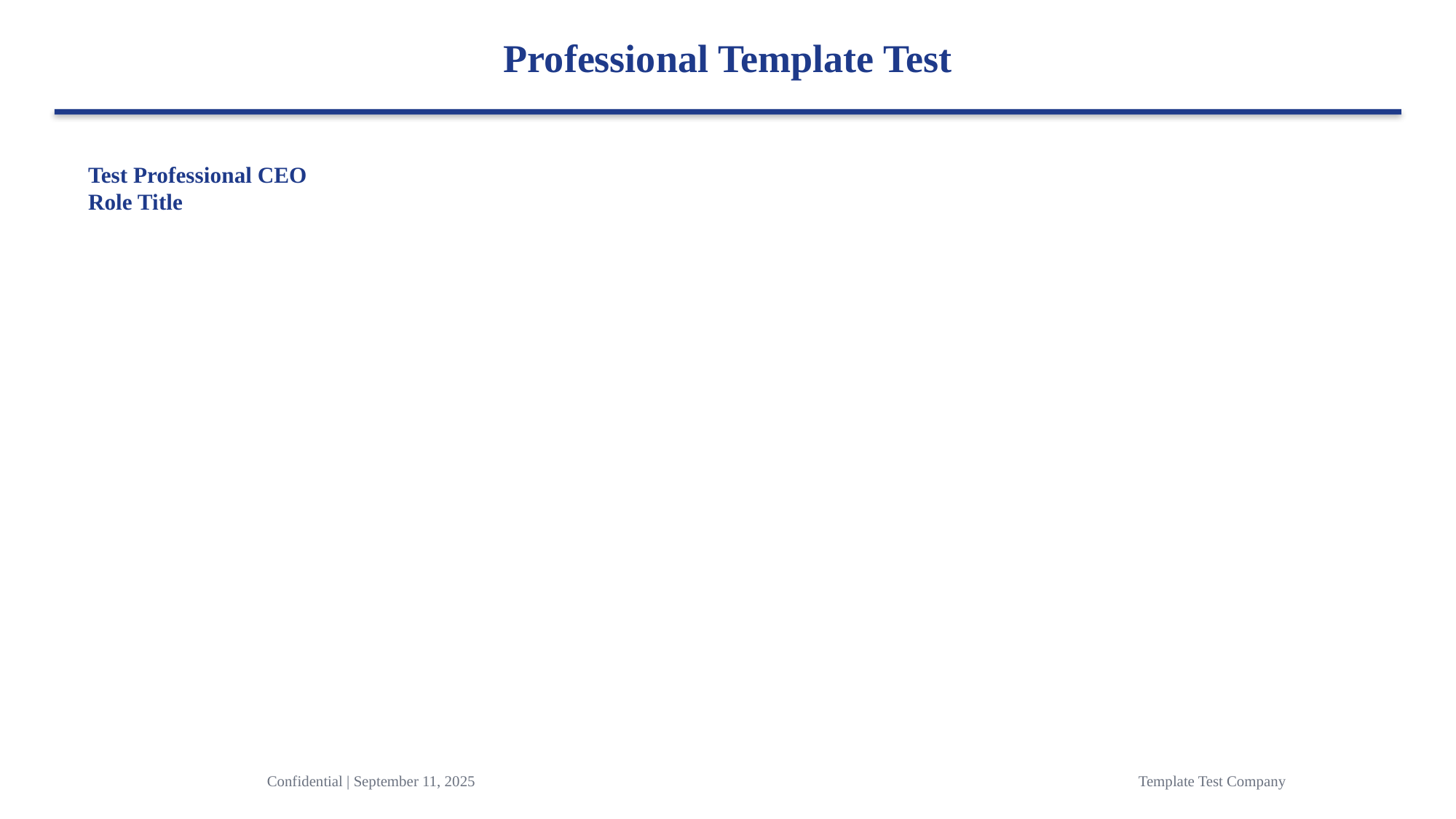

Professional Template Test

Test Professional CEO
Role Title
Confidential | September 11, 2025
Template Test Company